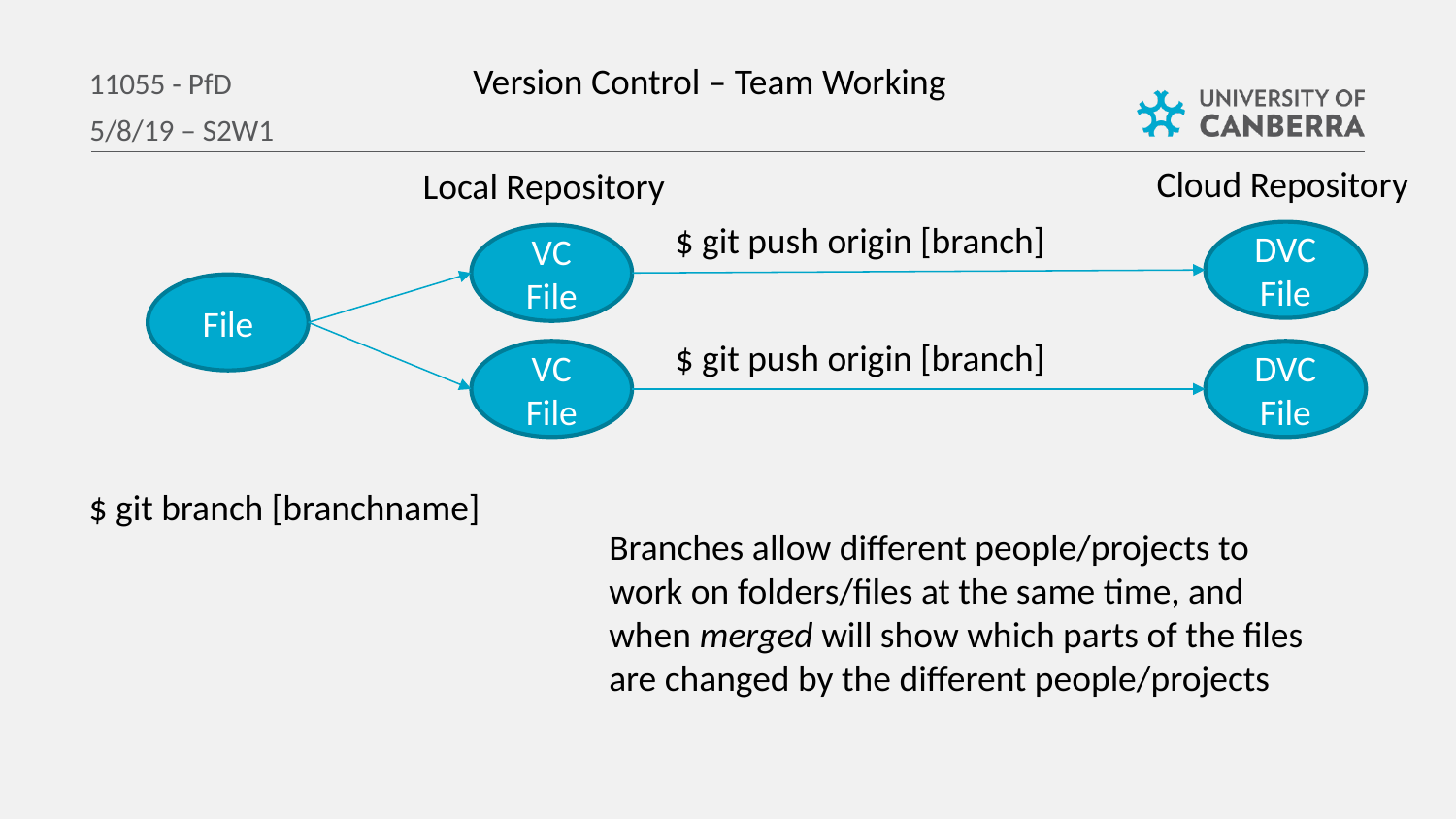

Version Control – Team Working
11055 - PfD
5/8/19 – S2W1
Cloud Repository
Local Repository
$ git push origin [branch]
DVC
File
VC File
File
$ git push origin [branch]
VC File
DVC
File
$ git branch [branchname]
Branches allow different people/projects to work on folders/files at the same time, and when merged will show which parts of the files are changed by the different people/projects